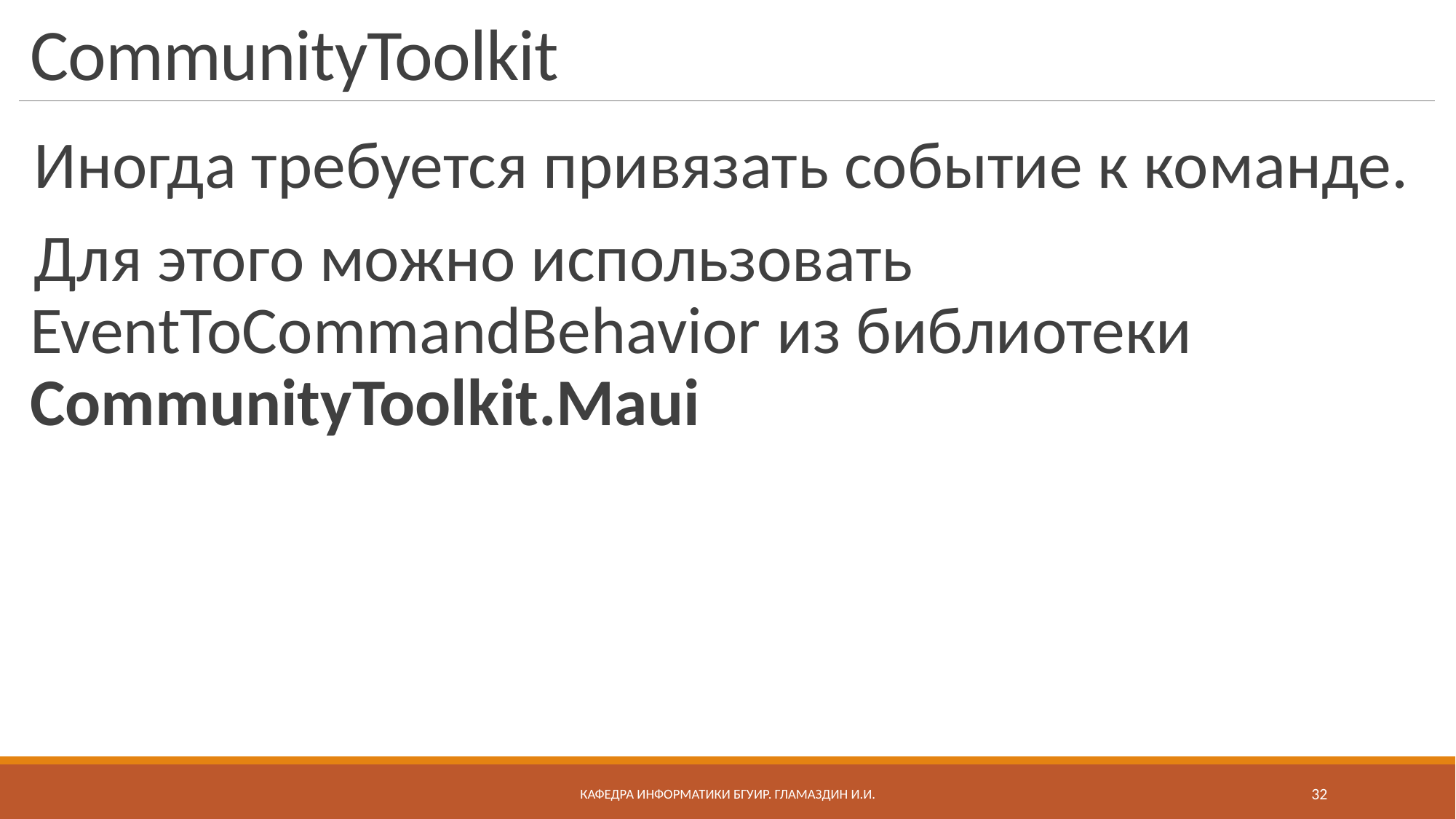

# CommunityToolkit
Иногда требуется привязать событие к команде.
Для этого можно использовать EventToCommandBehavior из библиотеки CommunityToolkit.Maui
Кафедра информатики бгуир. Гламаздин И.и.
32